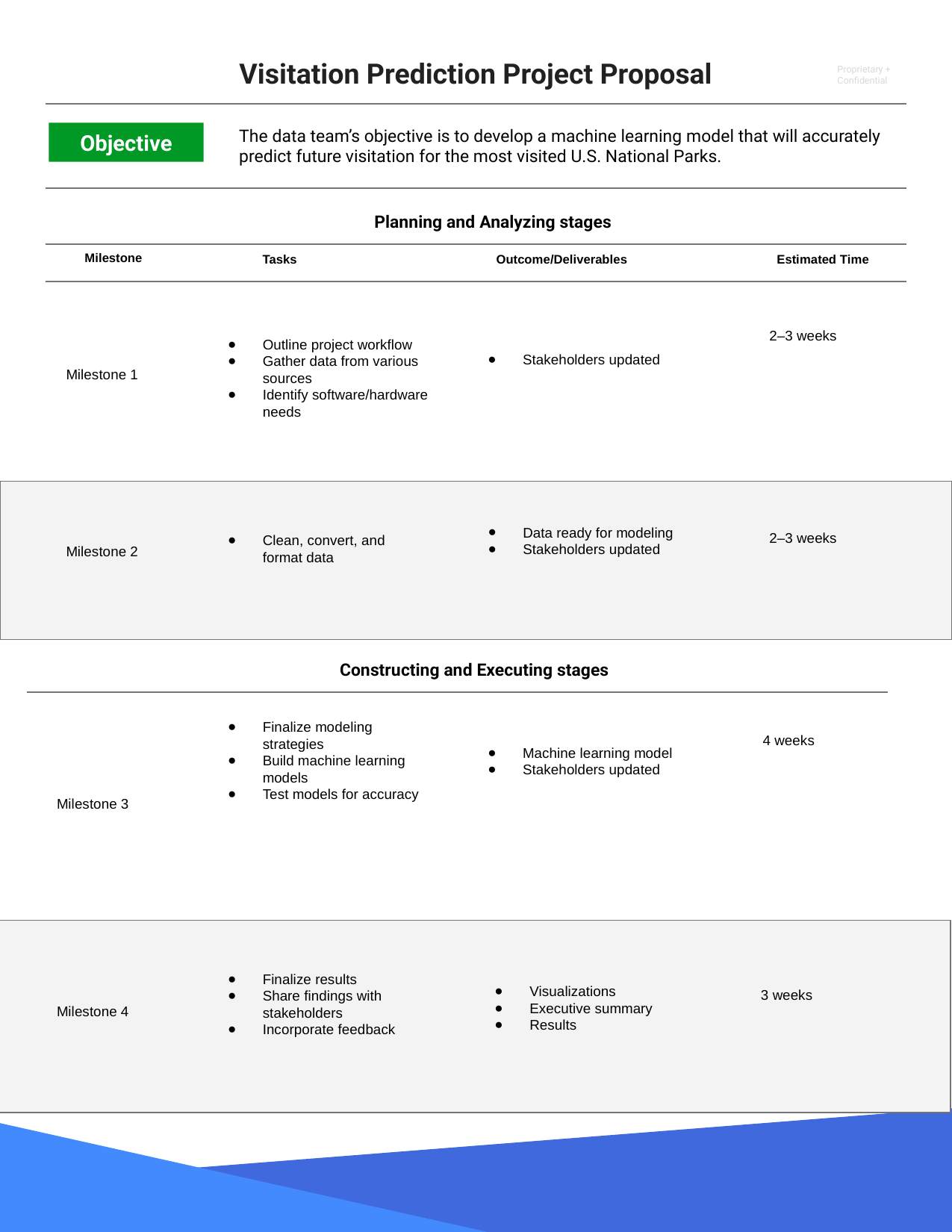

# Visitation Prediction Project Proposal
The data team’s objective is to develop a machine learning model that will accurately predict future visitation for the most visited U.S. National Parks.

Objective
Planning and Analyzing stages
Milestone
Tasks
Outcome/Deliverables
Estimated Time

2–3 weeks

Stakeholders updated
Outline project workflow
Gather data from various sources
Identify software/hardware needs
Milestone 1

Data ready for modeling
Stakeholders updated
Clean, convert, and format data
2–3 weeks
Milestone 2
Constructing and Executing stages

Finalize modeling strategies
Build machine learning models
Test models for accuracy
4 weeks
Machine learning model
Stakeholders updated
Milestone 3

Finalize results
Share findings with stakeholders
Incorporate feedback
Visualizations
Executive summary
Results
 3 weeks
Milestone 4